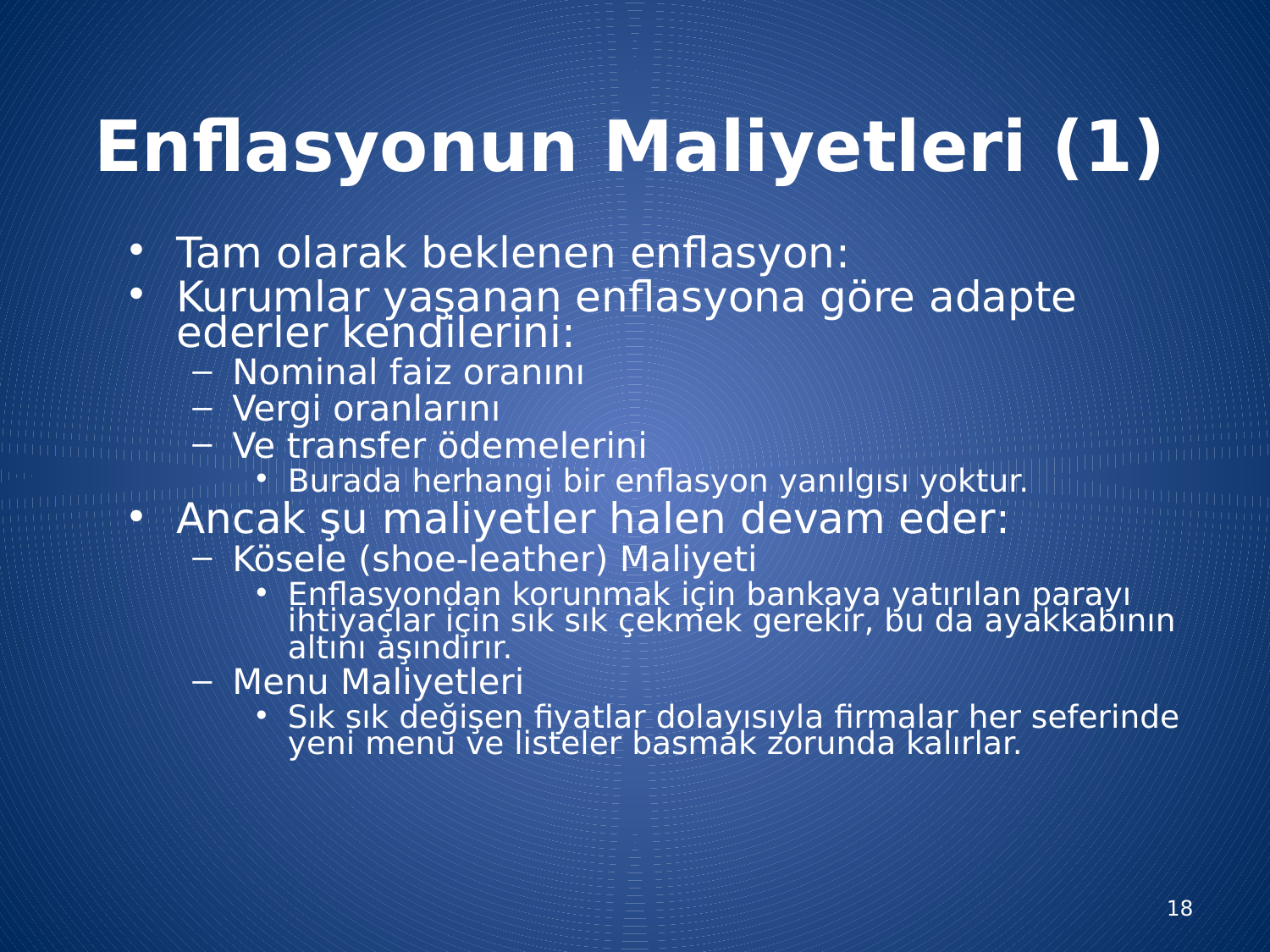

# Enflasyonun Maliyetleri (1)
Tam olarak beklenen enflasyon:
Kurumlar yaşanan enflasyona göre adapte ederler kendilerini:
Nominal faiz oranını
Vergi oranlarını
Ve transfer ödemelerini
Burada herhangi bir enflasyon yanılgısı yoktur.
Ancak şu maliyetler halen devam eder:
Kösele (shoe-leather) Maliyeti
Enflasyondan korunmak için bankaya yatırılan parayı ihtiyaçlar için sık sık çekmek gerekir, bu da ayakkabının altını aşındırır.
Menu Maliyetleri
Sık sık değişen fiyatlar dolayısıyla firmalar her seferinde yeni menu ve listeler basmak zorunda kalırlar.
18